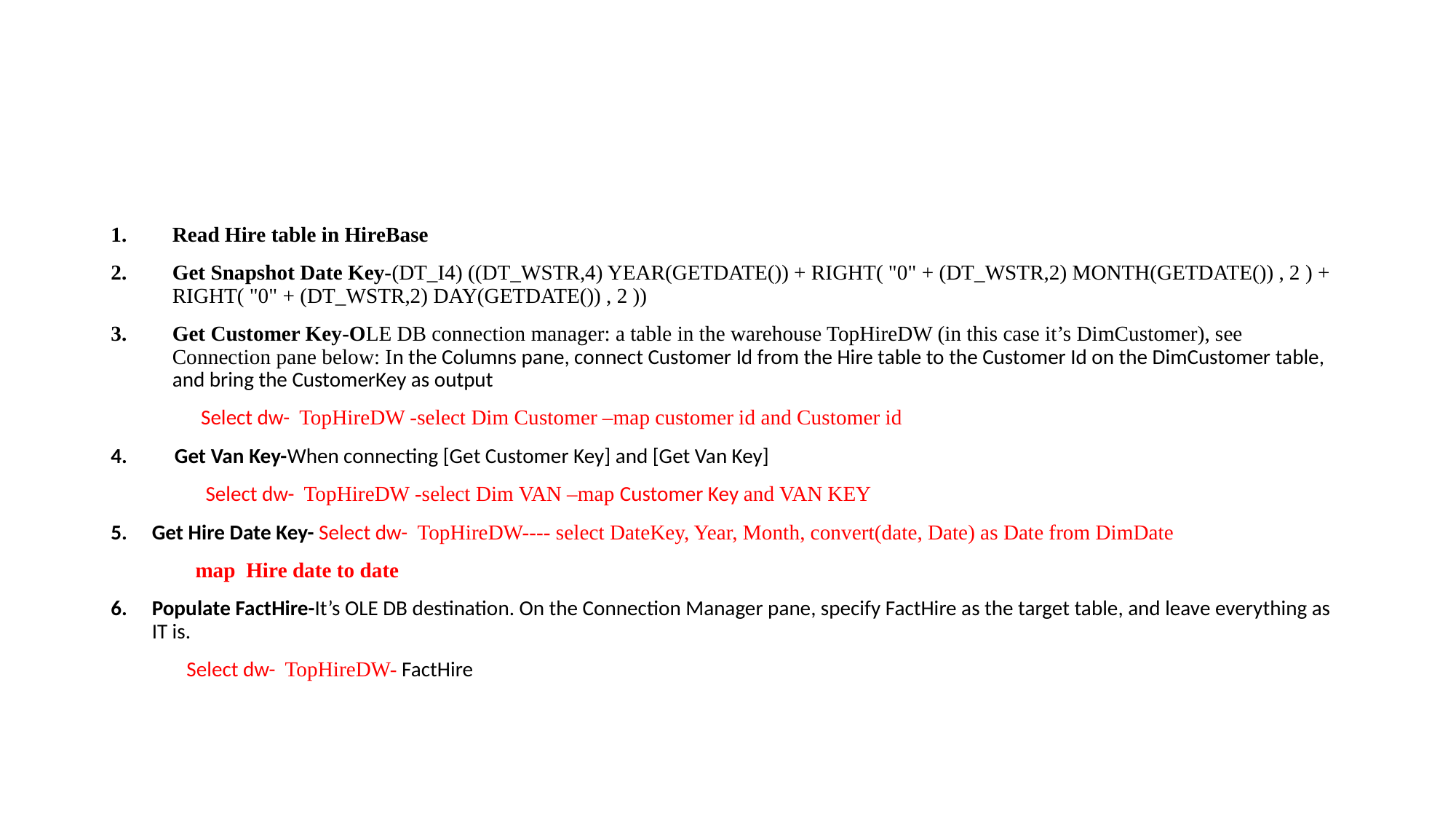

#
Read Hire table in HireBase
Get Snapshot Date Key-(DT_I4) ((DT_WSTR,4) YEAR(GETDATE()) + RIGHT( "0" + (DT_WSTR,2) MONTH(GETDATE()) , 2 ) + RIGHT( "0" + (DT_WSTR,2) DAY(GETDATE()) , 2 ))
Get Customer Key-OLE DB connection manager: a table in the warehouse TopHireDW (in this case it’s DimCustomer), see Connection pane below: In the Columns pane, connect Customer Id from the Hire table to the Customer Id on the DimCustomer table, and bring the CustomerKey as output
                   Select dw-  TopHireDW -select Dim Customer –map customer id and Customer id
4.          Get Van Key-When connecting [Get Customer Key] and [Get Van Key]
                    Select dw-  TopHireDW -select Dim VAN –map Customer Key and VAN KEY
Get Hire Date Key- Select dw-  TopHireDW---- select DateKey, Year, Month, convert(date, Date) as Date from DimDate
                map  Hire date to date
Populate FactHire-It’s OLE DB destination. On the Connection Manager pane, specify FactHire as the target table, and leave everything as IT is.
                Select dw-  TopHireDW- FactHire